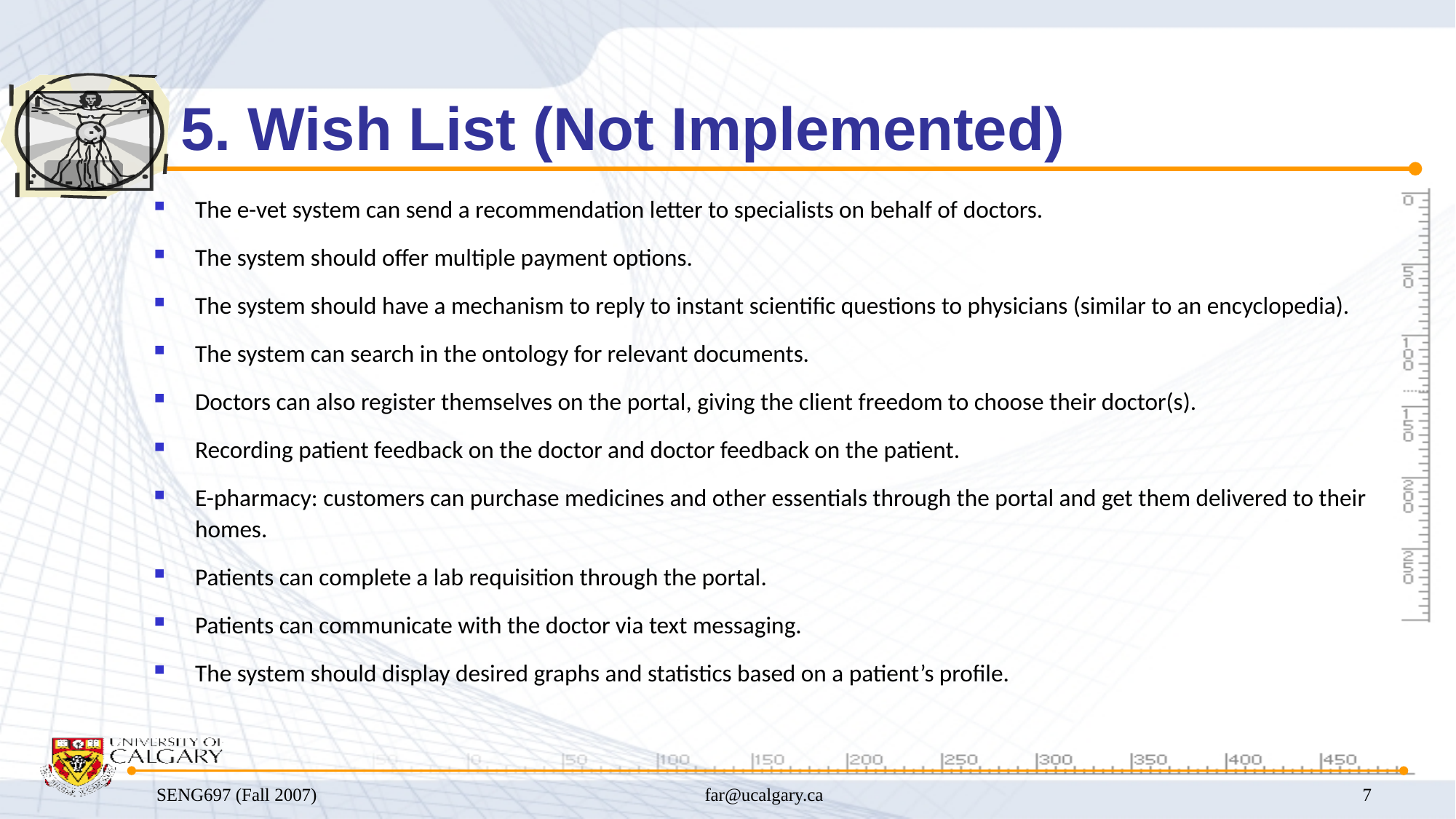

# 5. Wish List (Not Implemented)
The e-vet system can send a recommendation letter to specialists on behalf of doctors.
The system should offer multiple payment options.
The system should have a mechanism to reply to instant scientific questions to physicians (similar to an encyclopedia).
The system can search in the ontology for relevant documents.
Doctors can also register themselves on the portal, giving the client freedom to choose their doctor(s).
Recording patient feedback on the doctor and doctor feedback on the patient.
E-pharmacy: customers can purchase medicines and other essentials through the portal and get them delivered to their homes.
Patients can complete a lab requisition through the portal.
Patients can communicate with the doctor via text messaging.
The system should display desired graphs and statistics based on a patient’s profile.

SENG697 (Fall 2007)
far@ucalgary.ca
7